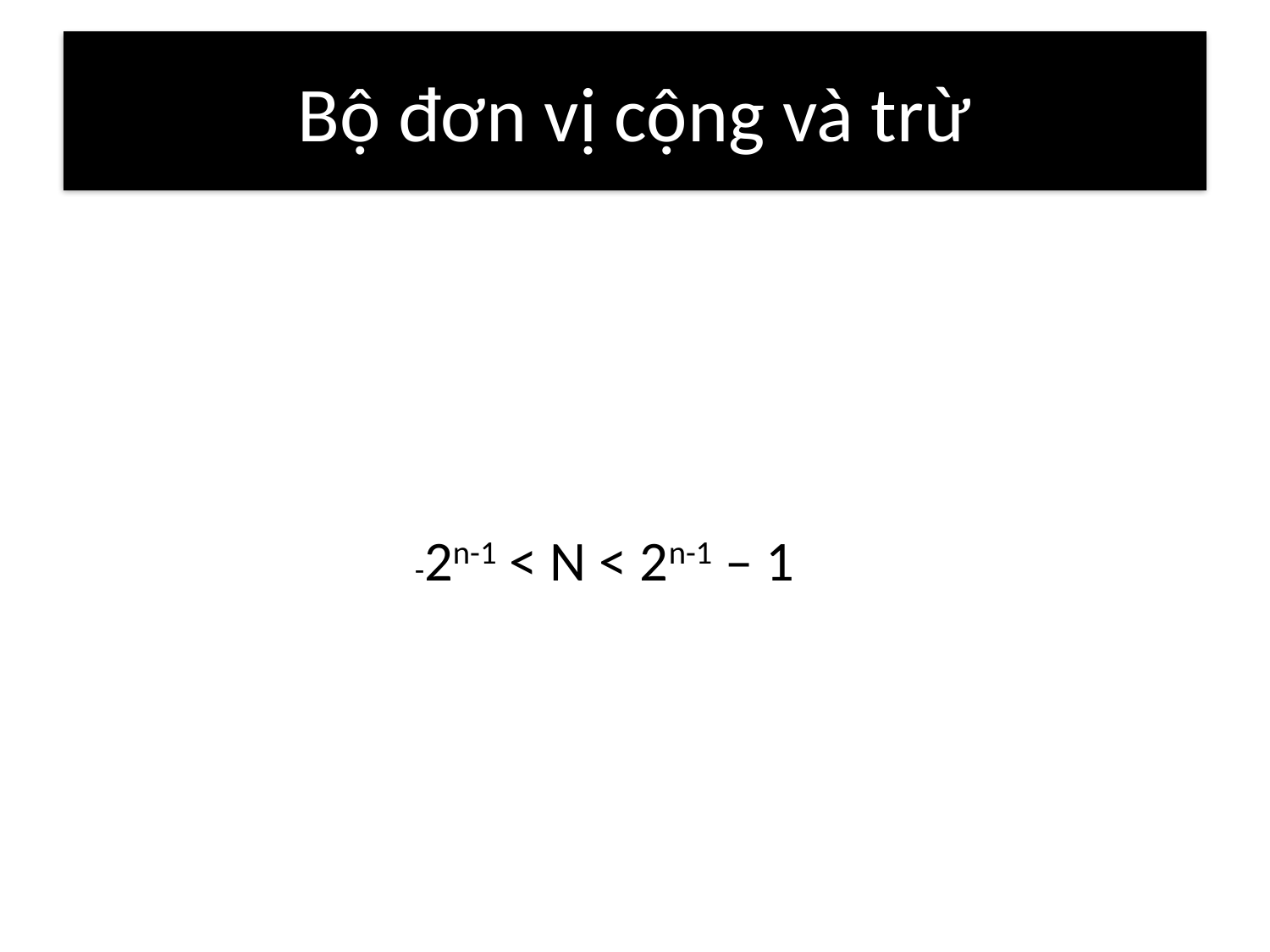

# Bộ đơn vị cộng và trừ
-2n-1 < N < 2n-1 – 1